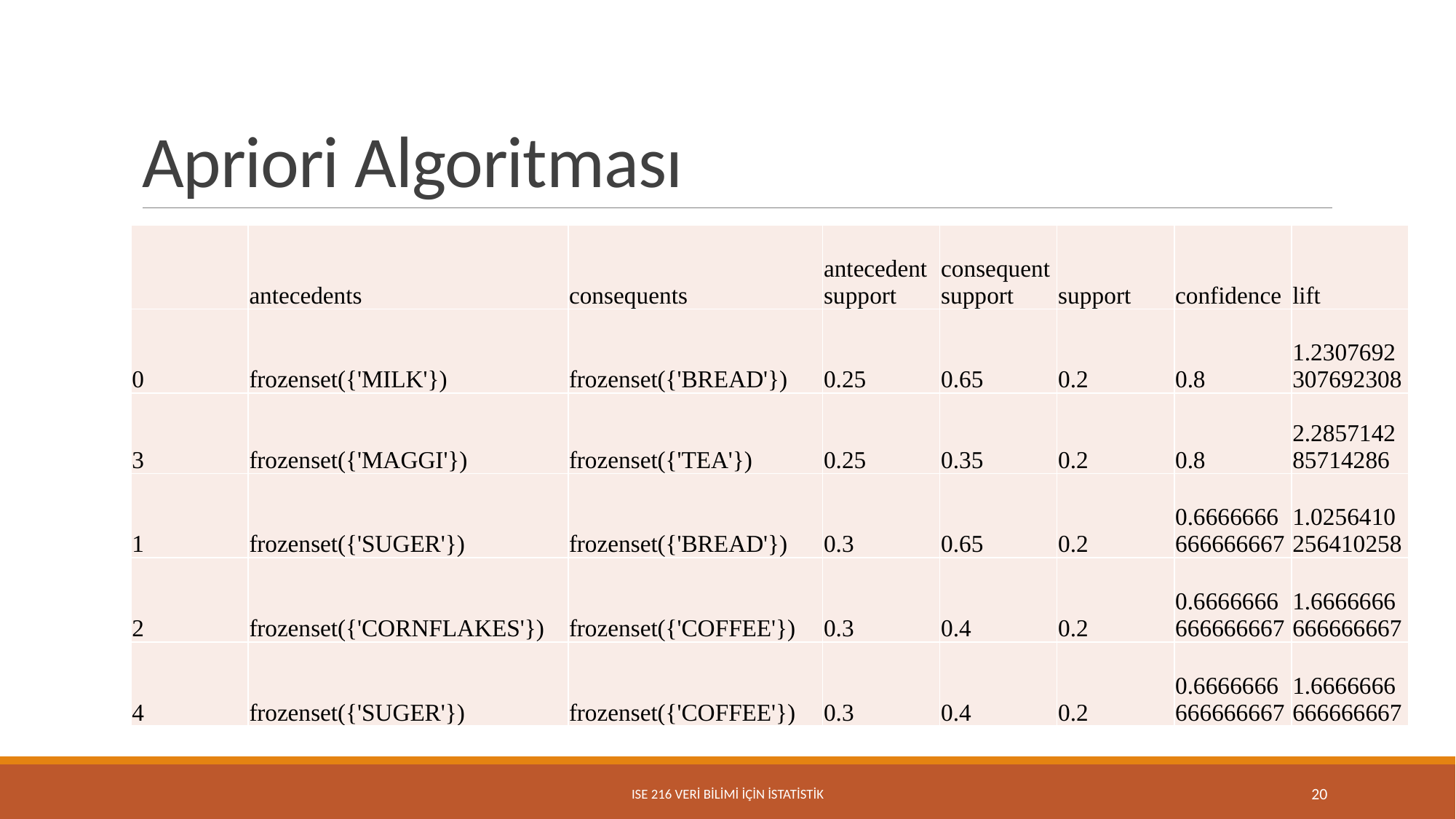

# Apriori Algoritması
|  | antecedents | consequents | antecedent support | consequent support | support | confidence | lift |
| --- | --- | --- | --- | --- | --- | --- | --- |
| 0 | frozenset({'MILK'}) | frozenset({'BREAD'}) | 0.25 | 0.65 | 0.2 | 0.8 | 1.2307692307692308 |
| 3 | frozenset({'MAGGI'}) | frozenset({'TEA'}) | 0.25 | 0.35 | 0.2 | 0.8 | 2.285714285714286 |
| 1 | frozenset({'SUGER'}) | frozenset({'BREAD'}) | 0.3 | 0.65 | 0.2 | 0.6666666666666667 | 1.0256410256410258 |
| 2 | frozenset({'CORNFLAKES'}) | frozenset({'COFFEE'}) | 0.3 | 0.4 | 0.2 | 0.6666666666666667 | 1.6666666666666667 |
| 4 | frozenset({'SUGER'}) | frozenset({'COFFEE'}) | 0.3 | 0.4 | 0.2 | 0.6666666666666667 | 1.6666666666666667 |
ISE 216 VERİ BİLİMİ İÇİN İSTATİSTİK
20